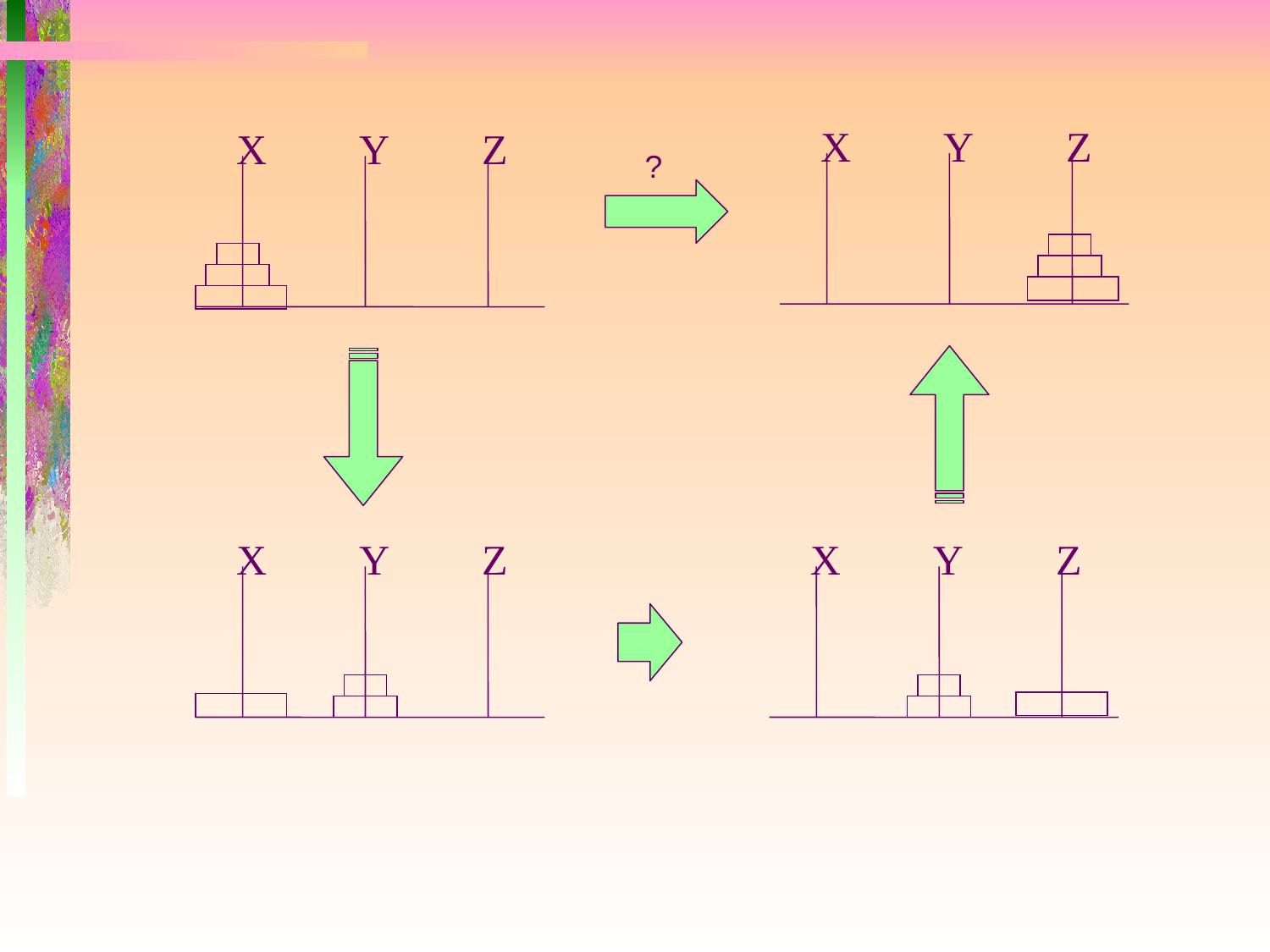

X
Y
Z

X
Y
Z

?

X
Y
Z

X
Y
Z